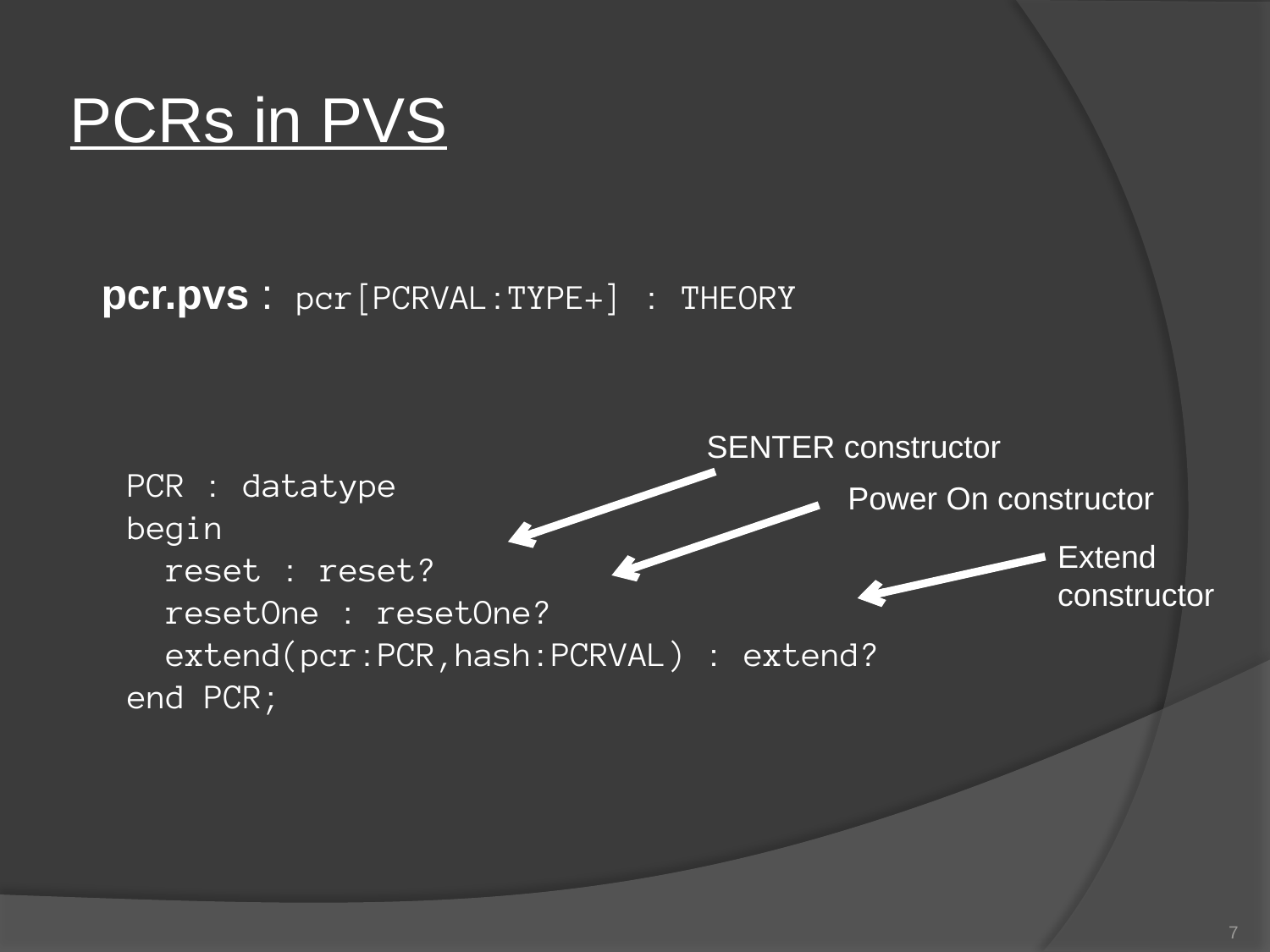

# PCRs in PVS
 pcr.pvs :  pcr[PCRVAL:TYPE+] : THEORY

  PCR : datatype
  begin
    reset : reset?
    resetOne : resetOne?
    extend(pcr:PCR,hash:PCRVAL) : extend?
  end PCR;
SENTER constructor
Power On constructor
Extend constructor
7